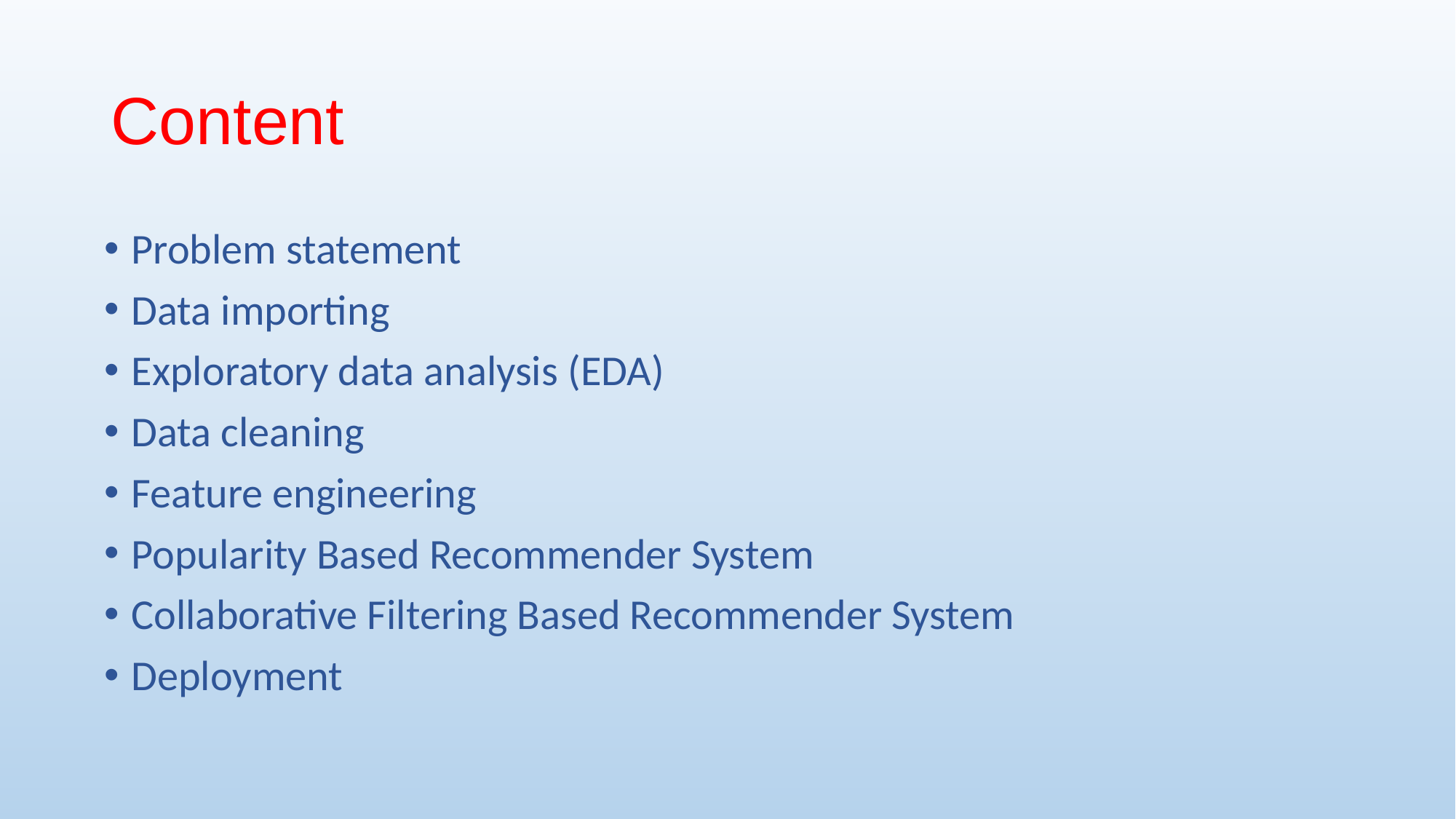

# Content
Problem statement
Data importing
Exploratory data analysis (EDA)
Data cleaning
Feature engineering
Popularity Based Recommender System
Collaborative Filtering Based Recommender System
Deployment